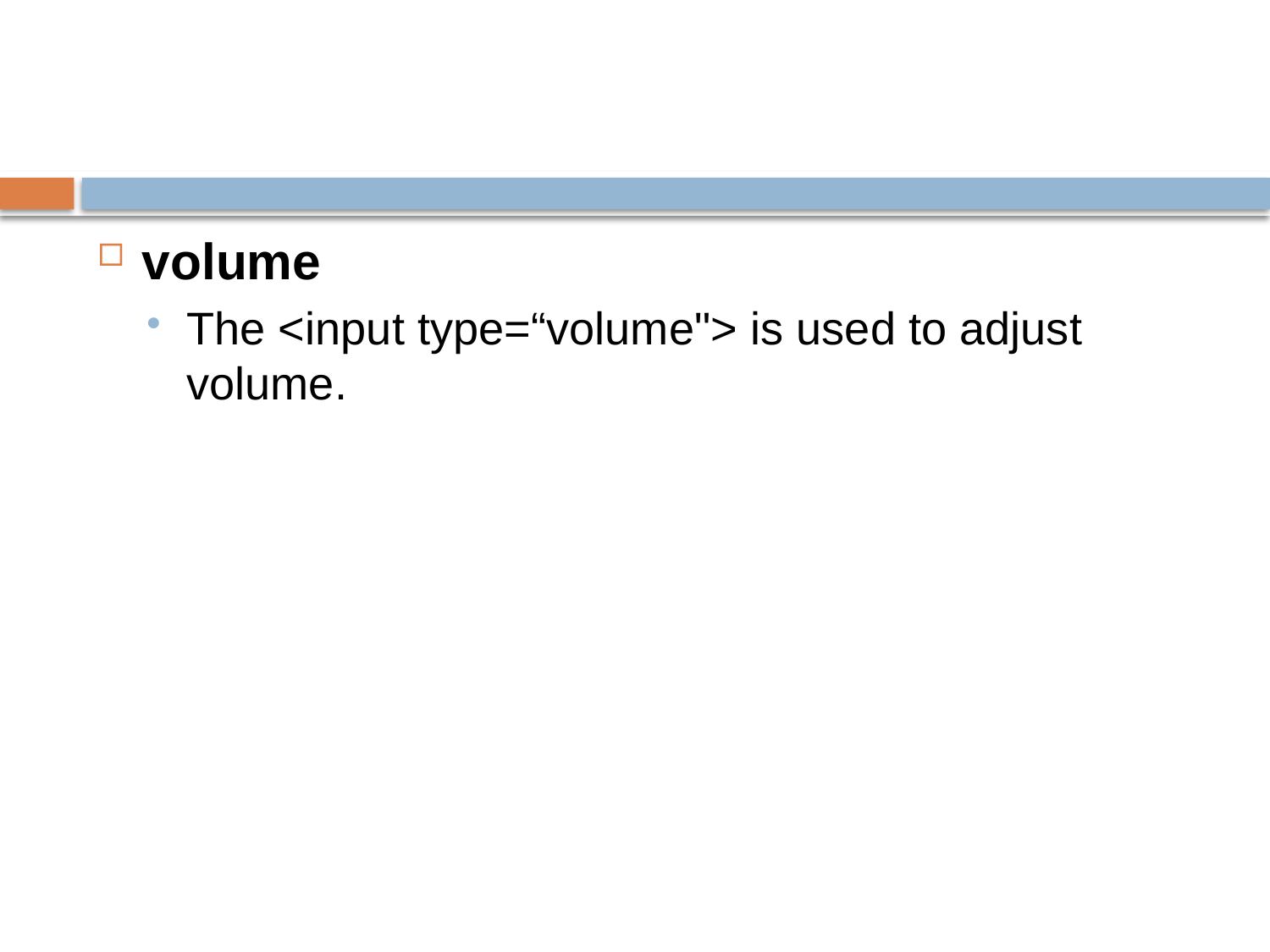

volume
The <input type=“volume"> is used to adjust volume.